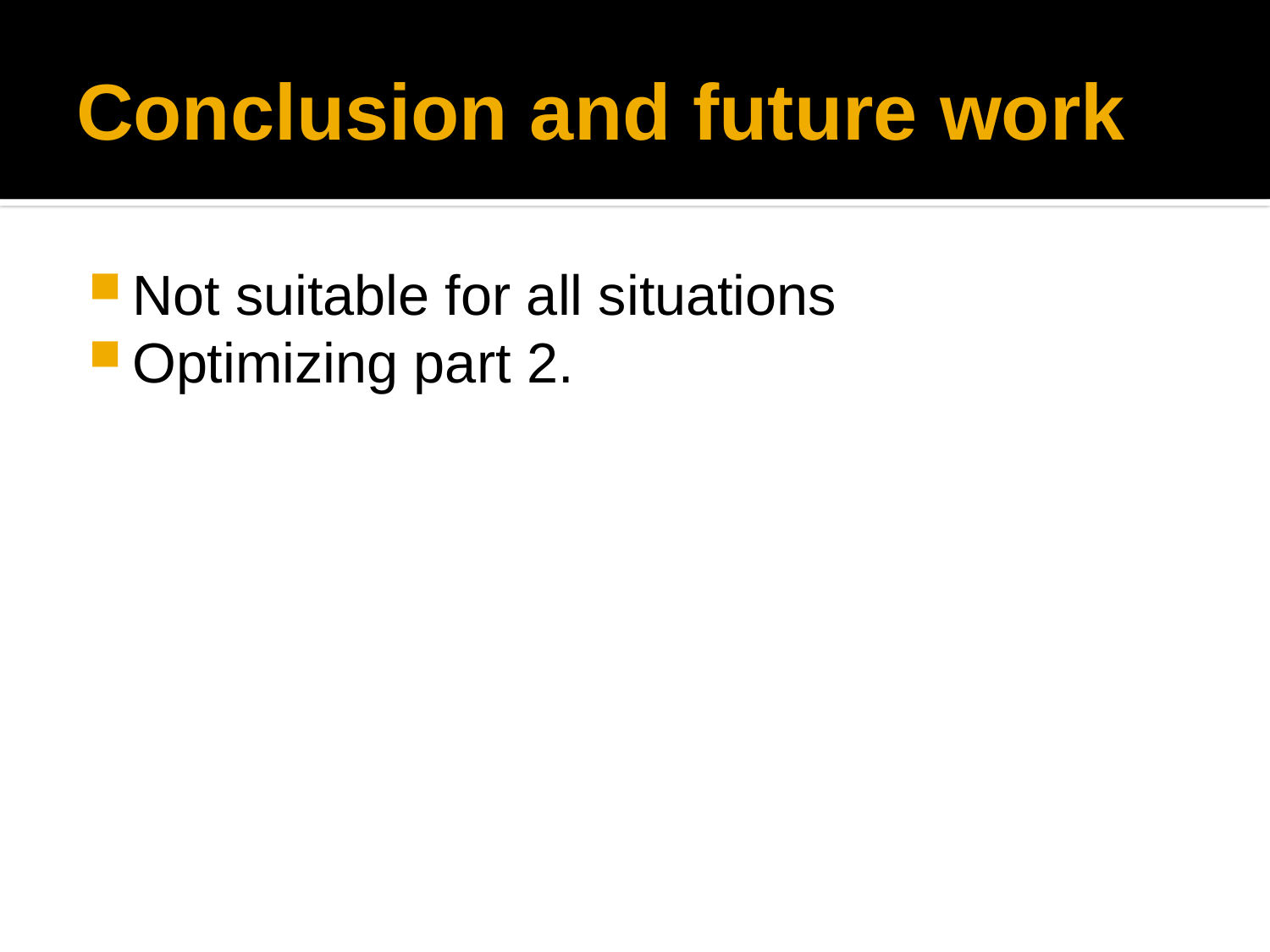

# Conclusion and future work
Not suitable for all situations
Optimizing part 2.